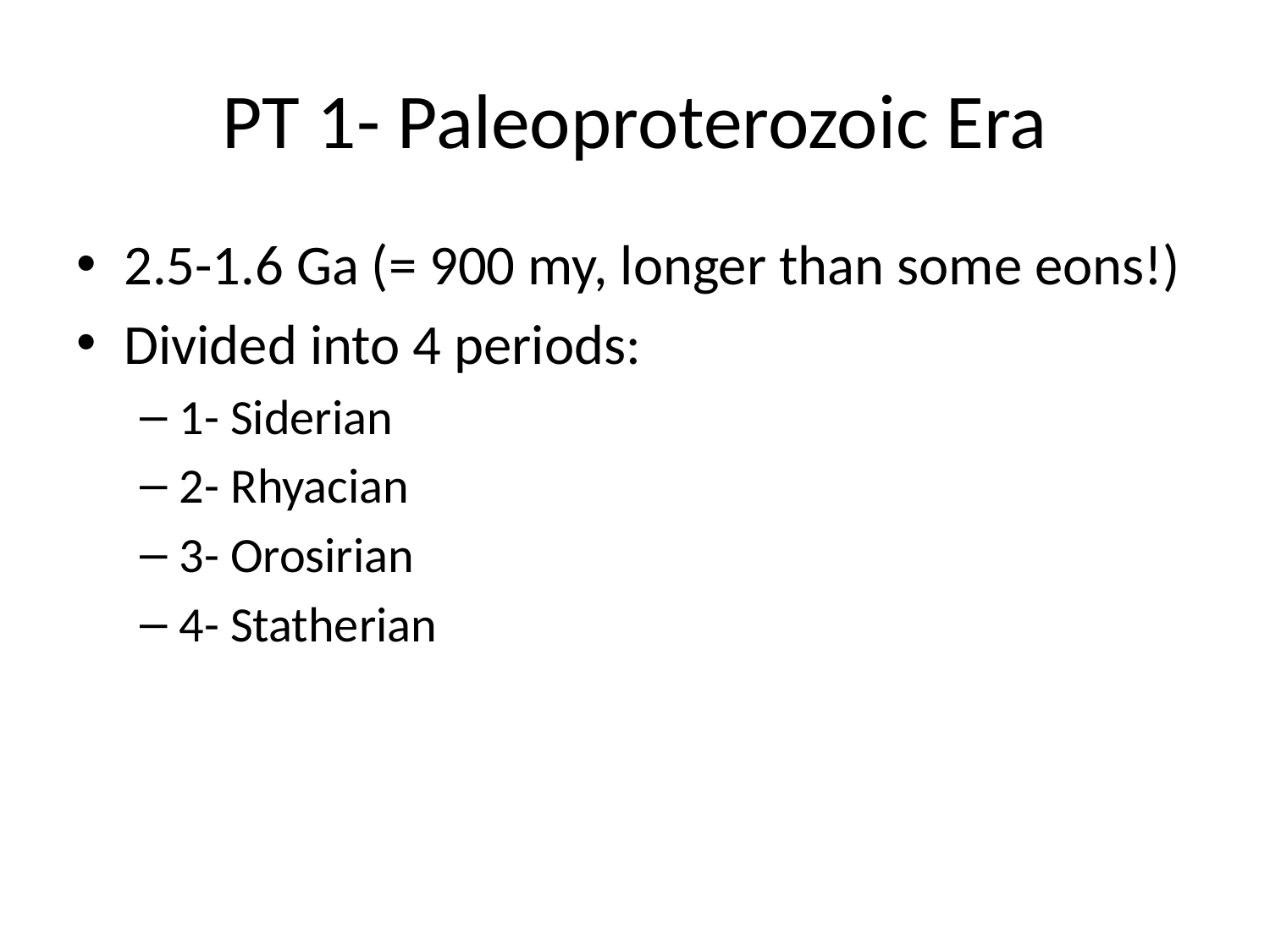

# PT 1- Paleoproterozoic Era
2.5-1.6 Ga (= 900 my, longer than some eons!)
Divided into 4 periods:
1- Siderian
2- Rhyacian
3- Orosirian
4- Statherian